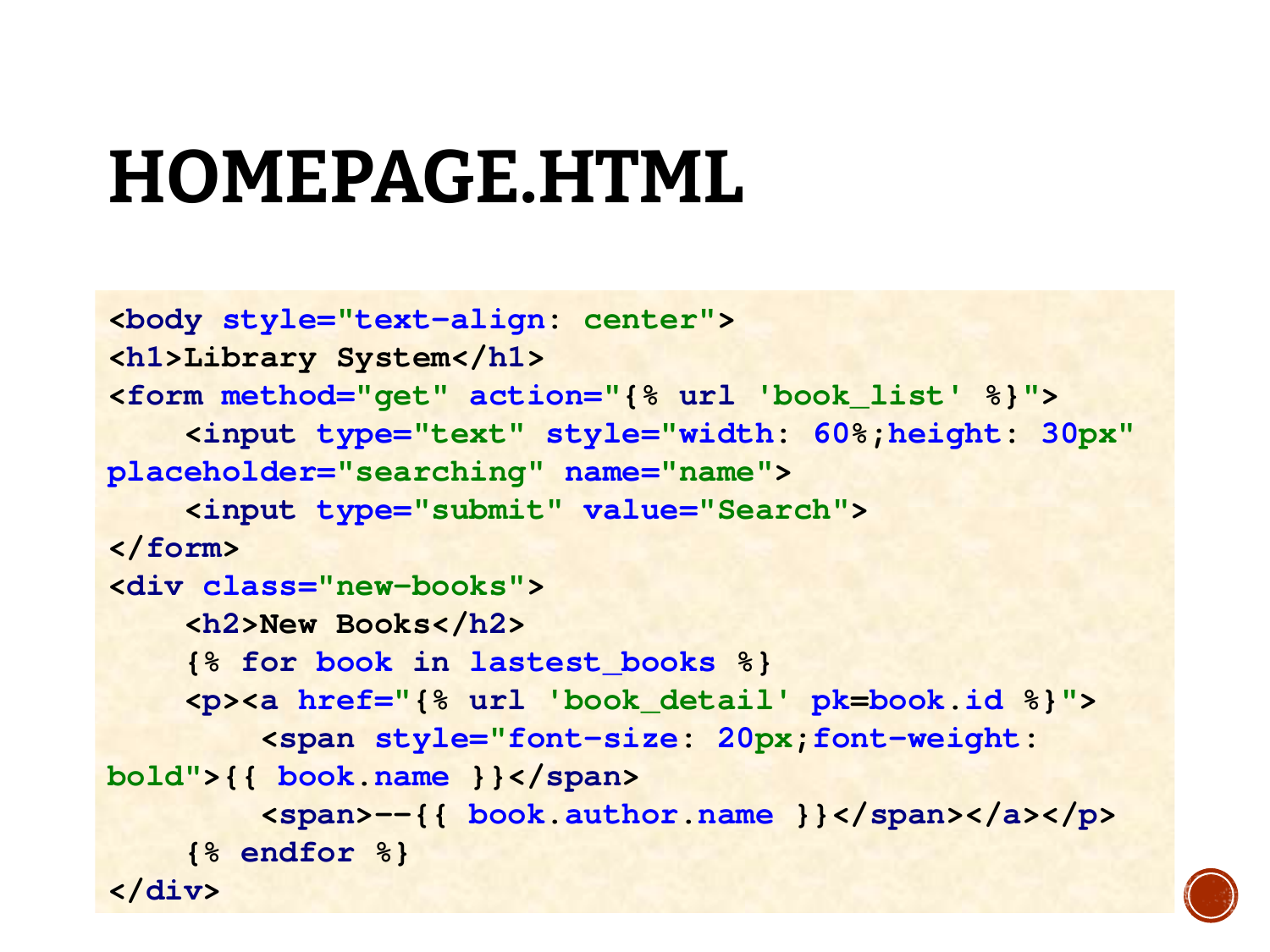

# Homepage.html
<body style="text-align: center">
<h1>Library System</h1>
<form method="get" action="{% url 'book_list' %}">
    <input type="text" style="width: 60%;height: 30px" placeholder="searching" name="name">
    <input type="submit" value="Search">
</form>
<div class="new-books">
    <h2>New Books</h2>
    {% for book in lastest_books %}
    <p><a href="{% url 'book_detail' pk=book.id %}">
        <span style="font-size: 20px;font-weight: bold">{{ book.name }}</span>
        <span>--{{ book.author.name }}</span></a></p>
    {% endfor %}
</div>